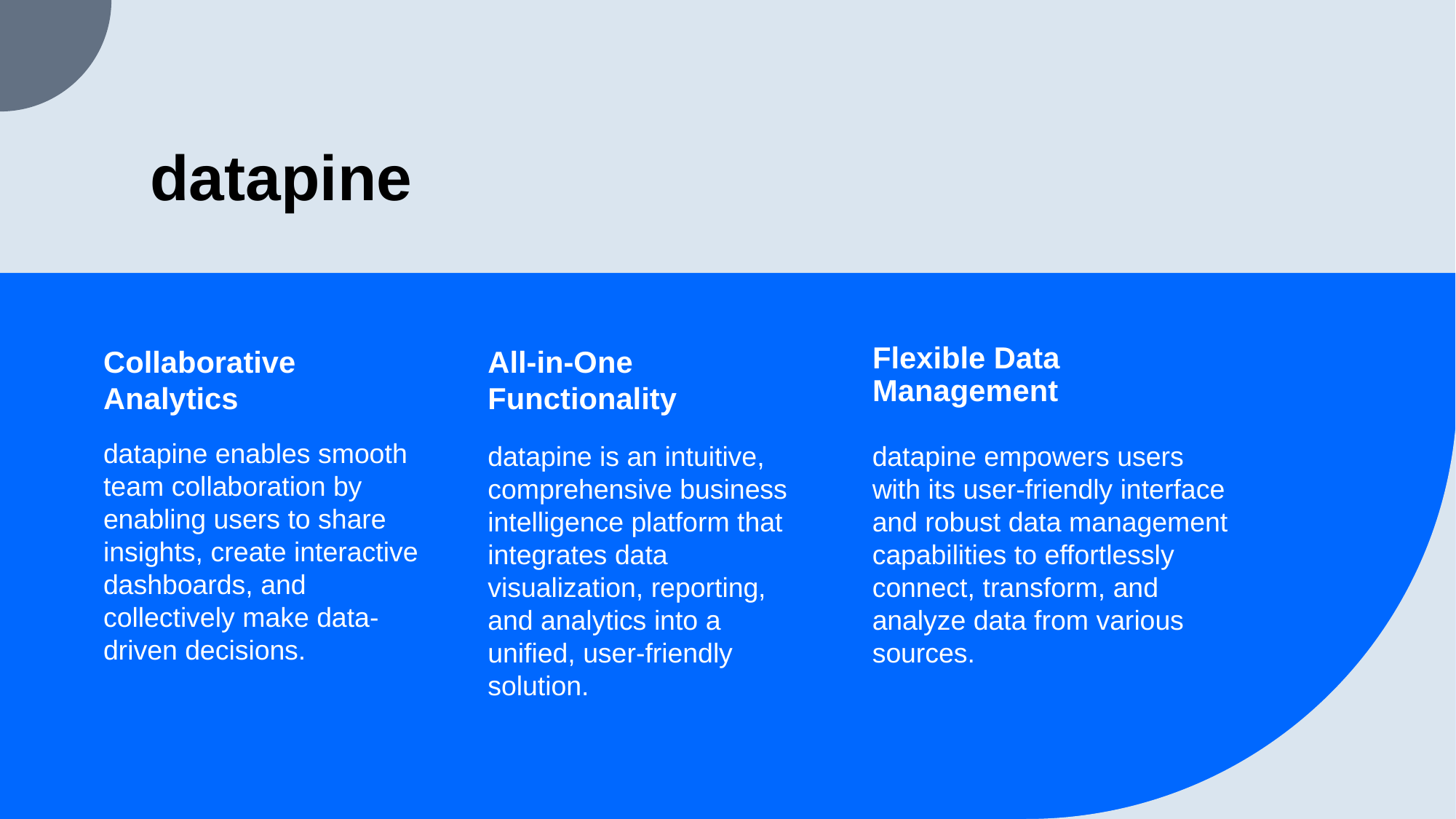

# datapine
Collaborative Analytics
All-in-One Functionality
Flexible Data Management

datapine enables smooth team collaboration by enabling users to share insights, create interactive dashboards, and collectively make data-driven decisions.
datapine is an intuitive, comprehensive business intelligence platform that integrates data visualization, reporting, and analytics into a unified, user-friendly solution.
datapine empowers users with its user-friendly interface and robust data management capabilities to effortlessly connect, transform, and analyze data from various sources.